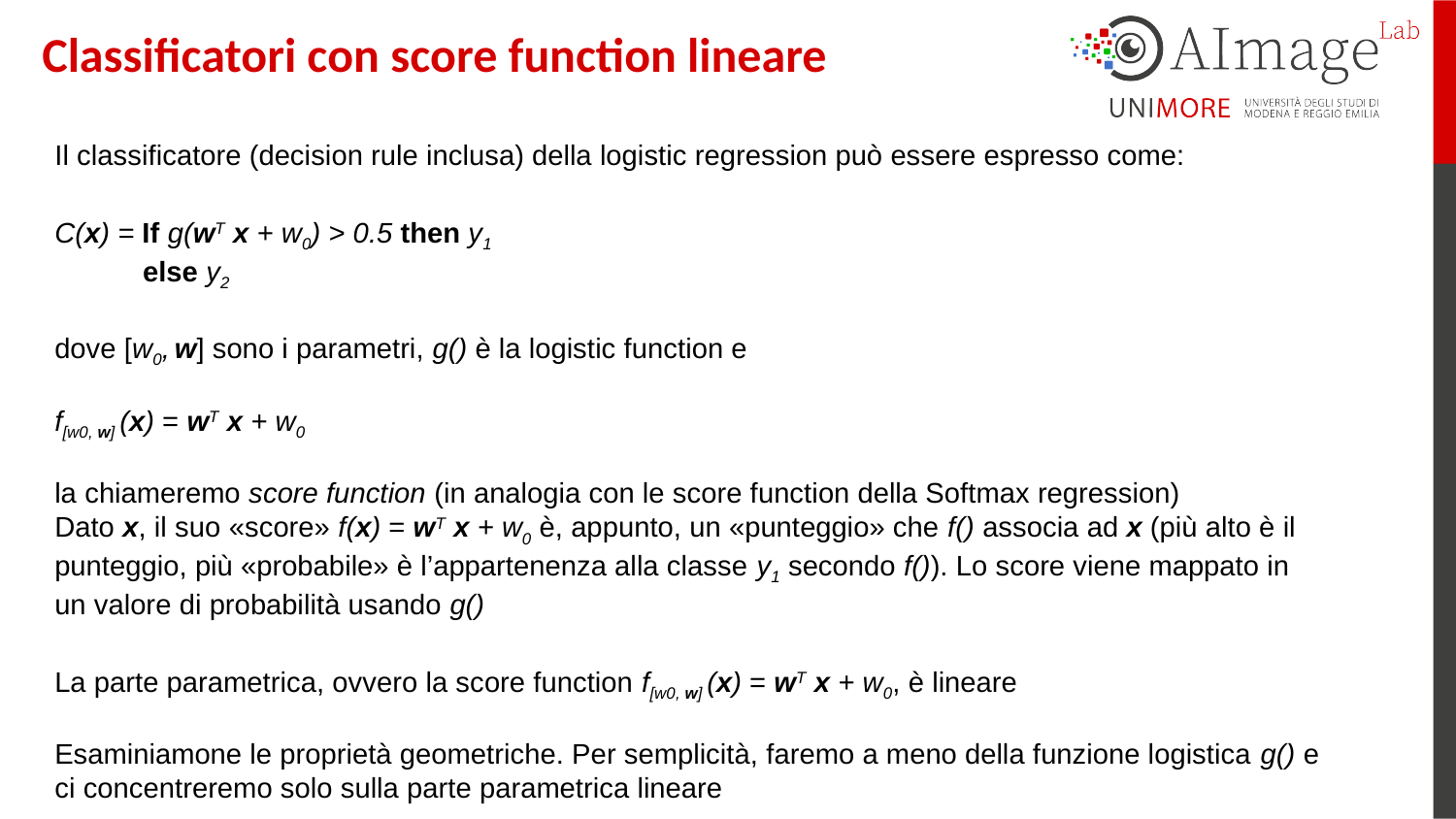

Classificatori con score function lineare
Il classificatore (decision rule inclusa) della logistic regression può essere espresso come:

C(x) = If g(wT x + w0) > 0.5 then y1
           else y2

dove [w0, w] sono i parametri, g() è la logistic function e

f[w0, w] (x) = wT x + w0

la chiameremo score function (in analogia con le score function della Softmax regression)
Dato x, il suo «score» f(x) = wT x + w0 è, appunto, un «punteggio» che f() associa ad x (più alto è il punteggio, più «probabile» è l’appartenenza alla classe y1 secondo f()). Lo score viene mappato in un valore di probabilità usando g()

La parte parametrica, ovvero la score function f[w0, w] (x) = wT x + w0, è lineare

Esaminiamone le proprietà geometriche. Per semplicità, faremo a meno della funzione logistica g() e ci concentreremo solo sulla parte parametrica lineare